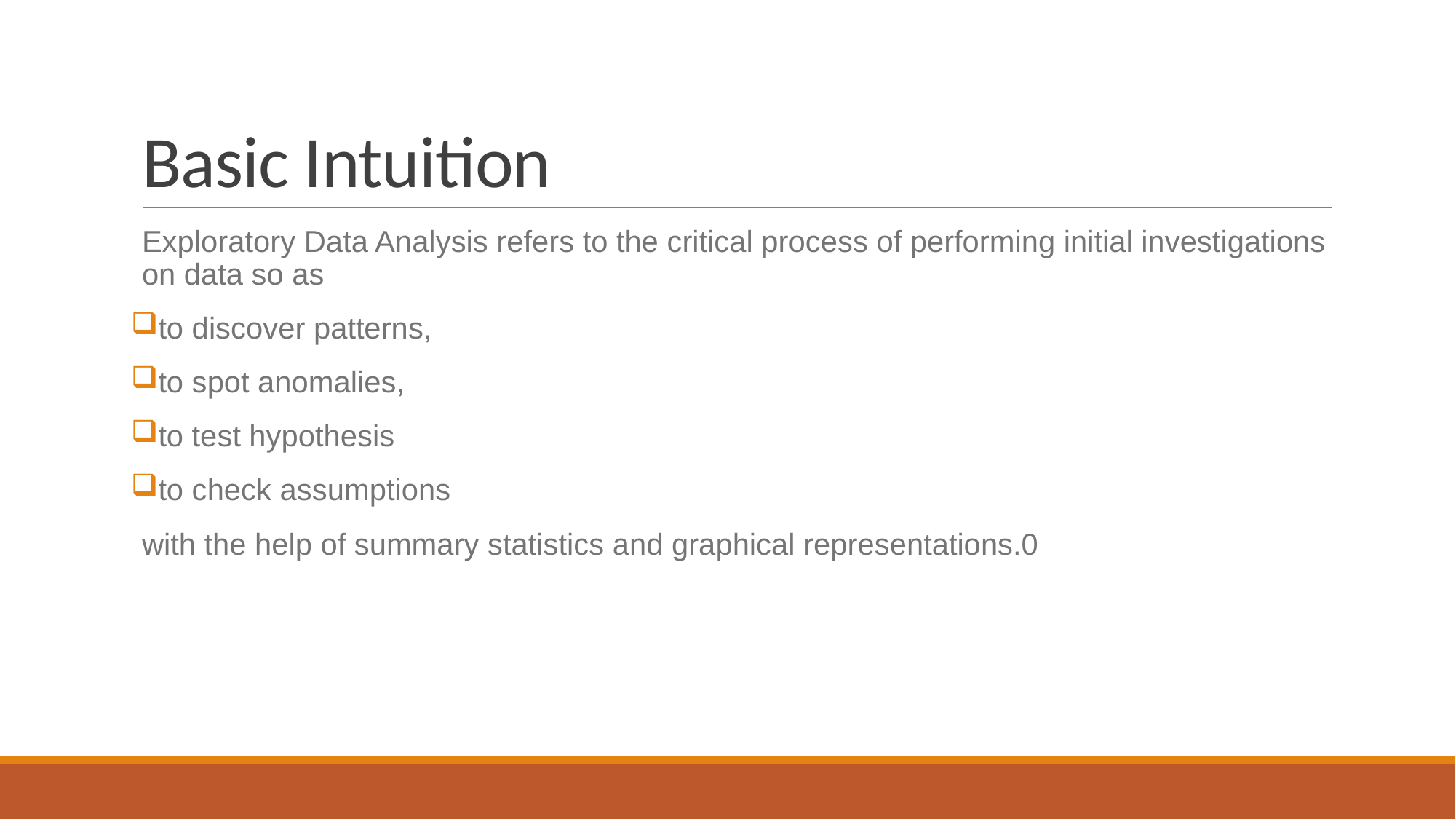

# Basic Intuition
Exploratory Data Analysis refers to the critical process of performing initial investigations on data so as
to discover patterns,
to spot anomalies,
to test hypothesis
to check assumptions
with the help of summary statistics and graphical representations.0